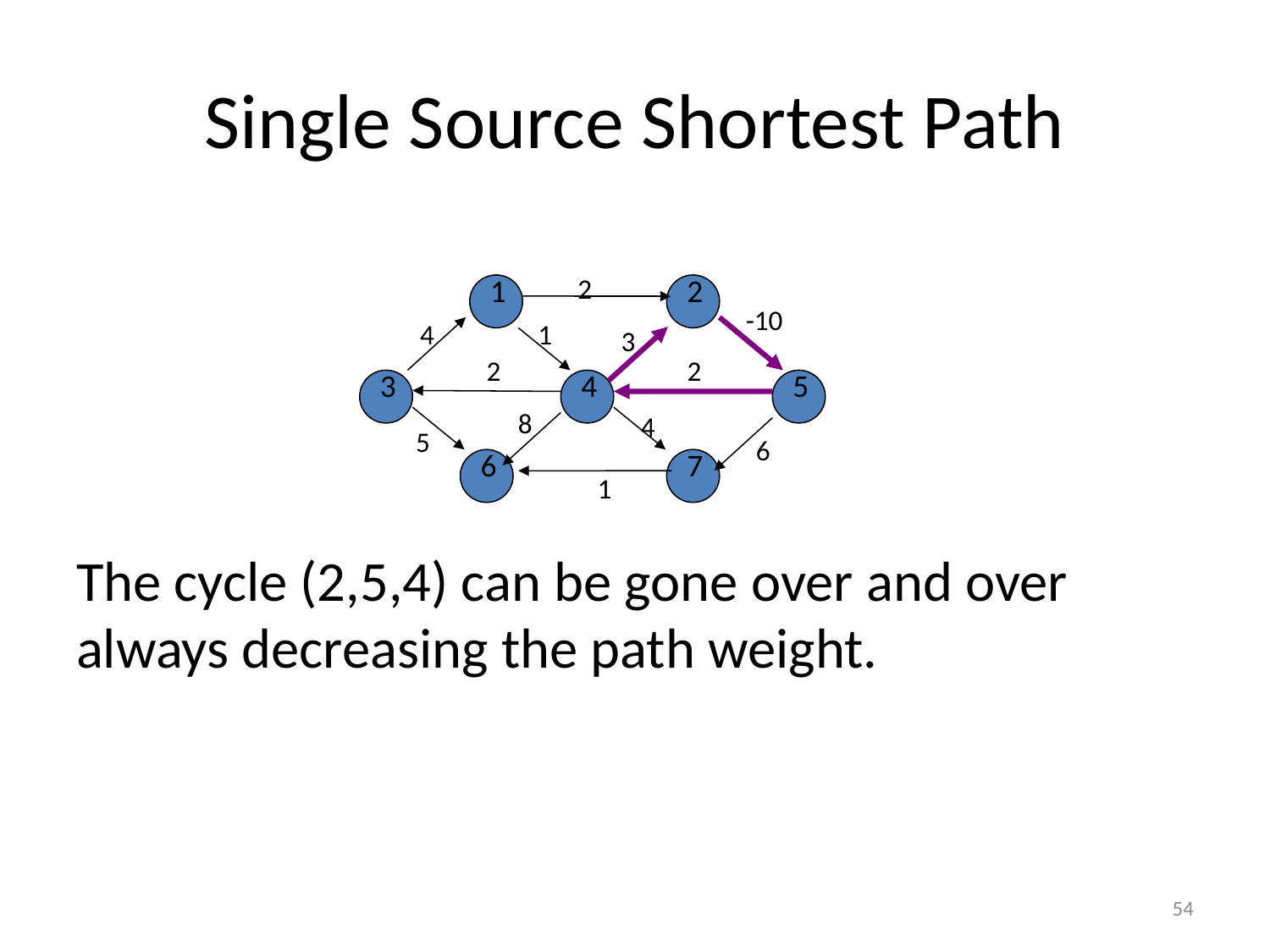

# Single Source Shortest Path

The cycle (2,5,4) can be gone over and over always decreasing the path weight.
1

2
2

-10
4
1

3

2
2
3

4

5

8
4

5

6
6

7

1

54